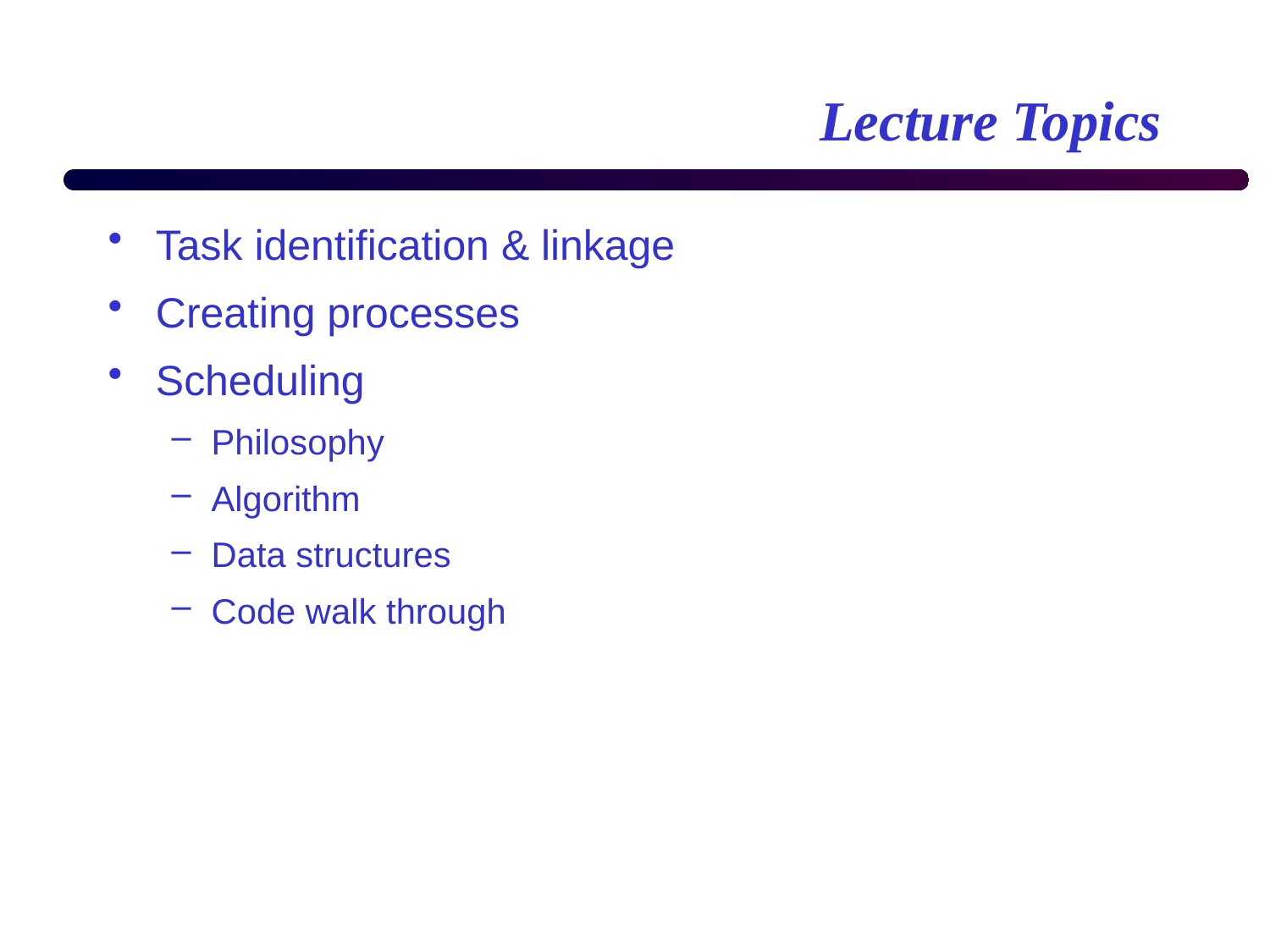

# Lecture Topics
Task identification & linkage
Creating processes
Scheduling
Philosophy
Algorithm
Data structures
Code walk through